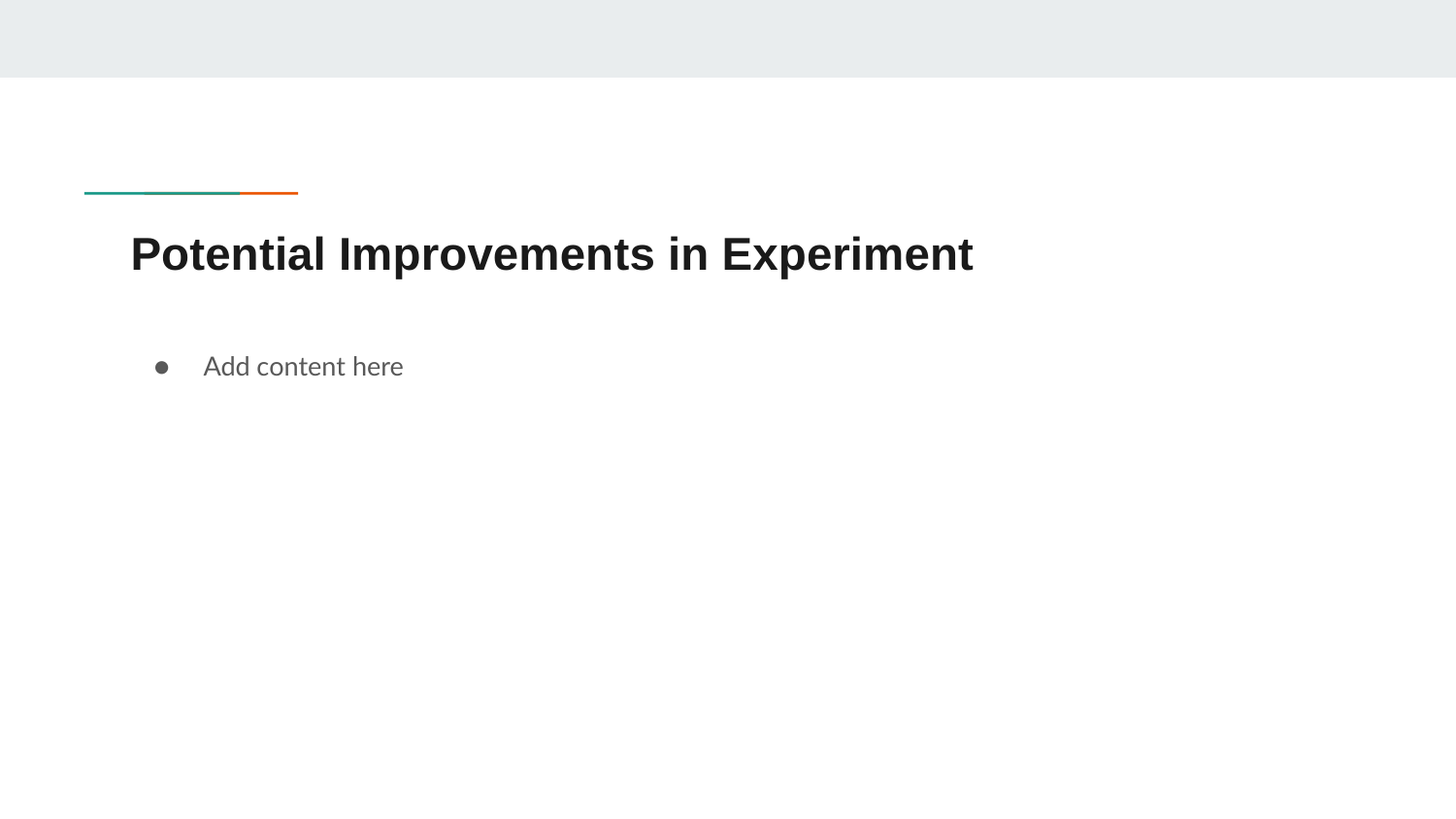

# Potential Improvements in Experiment
Add content here